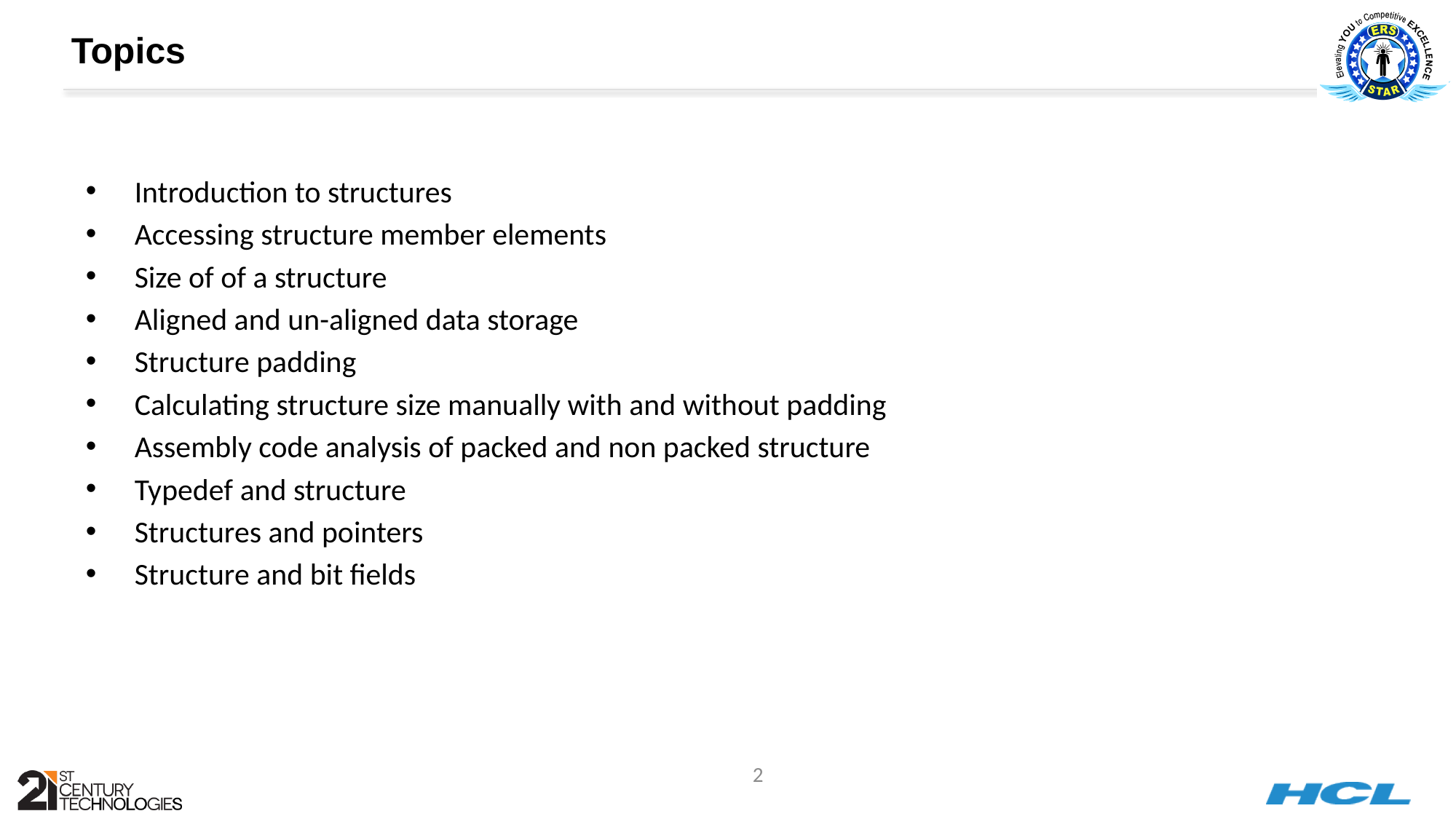

# Topics
Introduction to structures
Accessing structure member elements
Size of of a structure
Aligned and un-aligned data storage
Structure padding
Calculating structure size manually with and without padding
Assembly code analysis of packed and non packed structure
Typedef and structure
Structures and pointers
Structure and bit fields
2